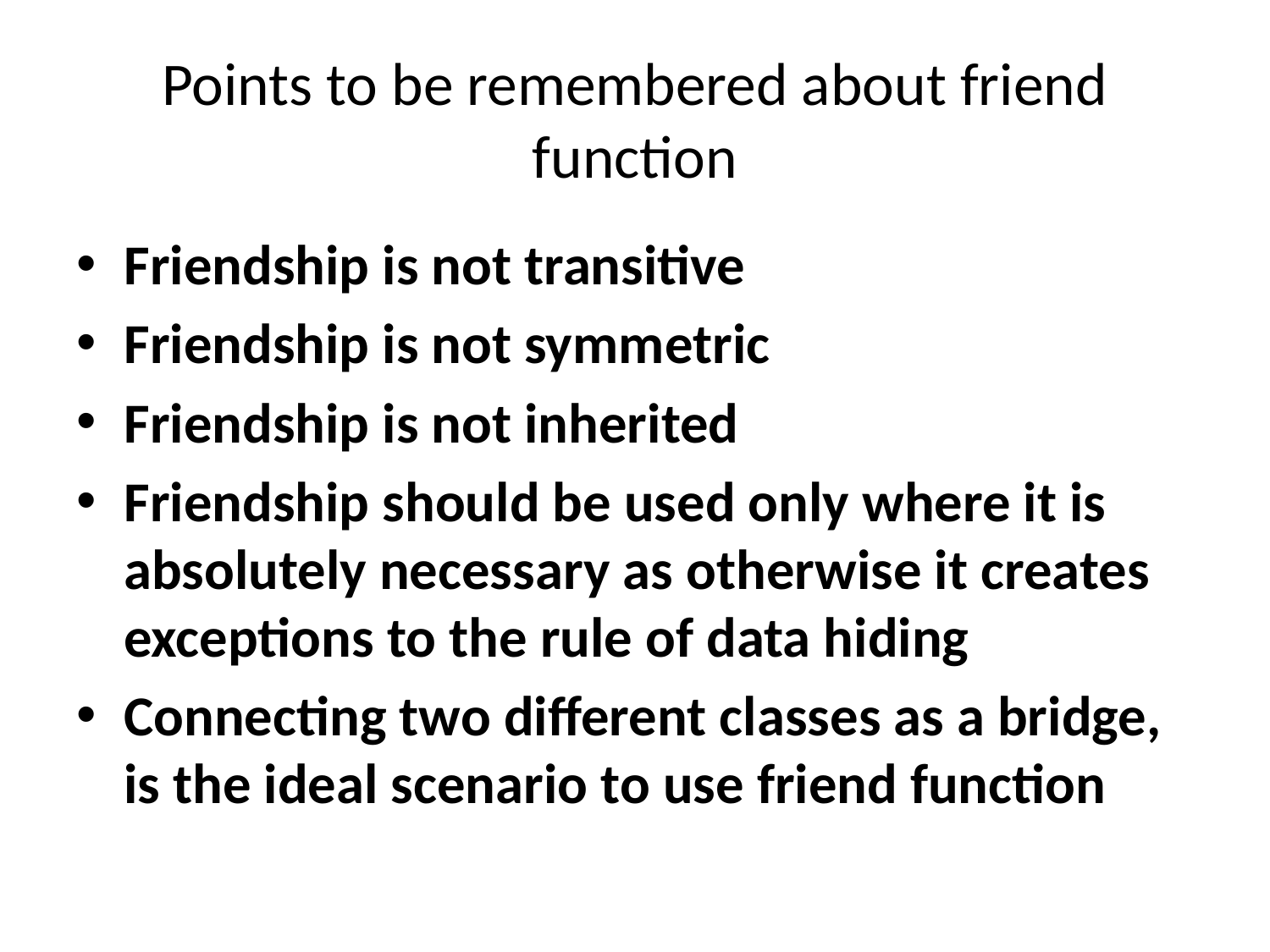

# Points to be remembered about friend function
Friendship is not transitive
Friendship is not symmetric
Friendship is not inherited
Friendship should be used only where it is absolutely necessary as otherwise it creates exceptions to the rule of data hiding
Connecting two different classes as a bridge, is the ideal scenario to use friend function